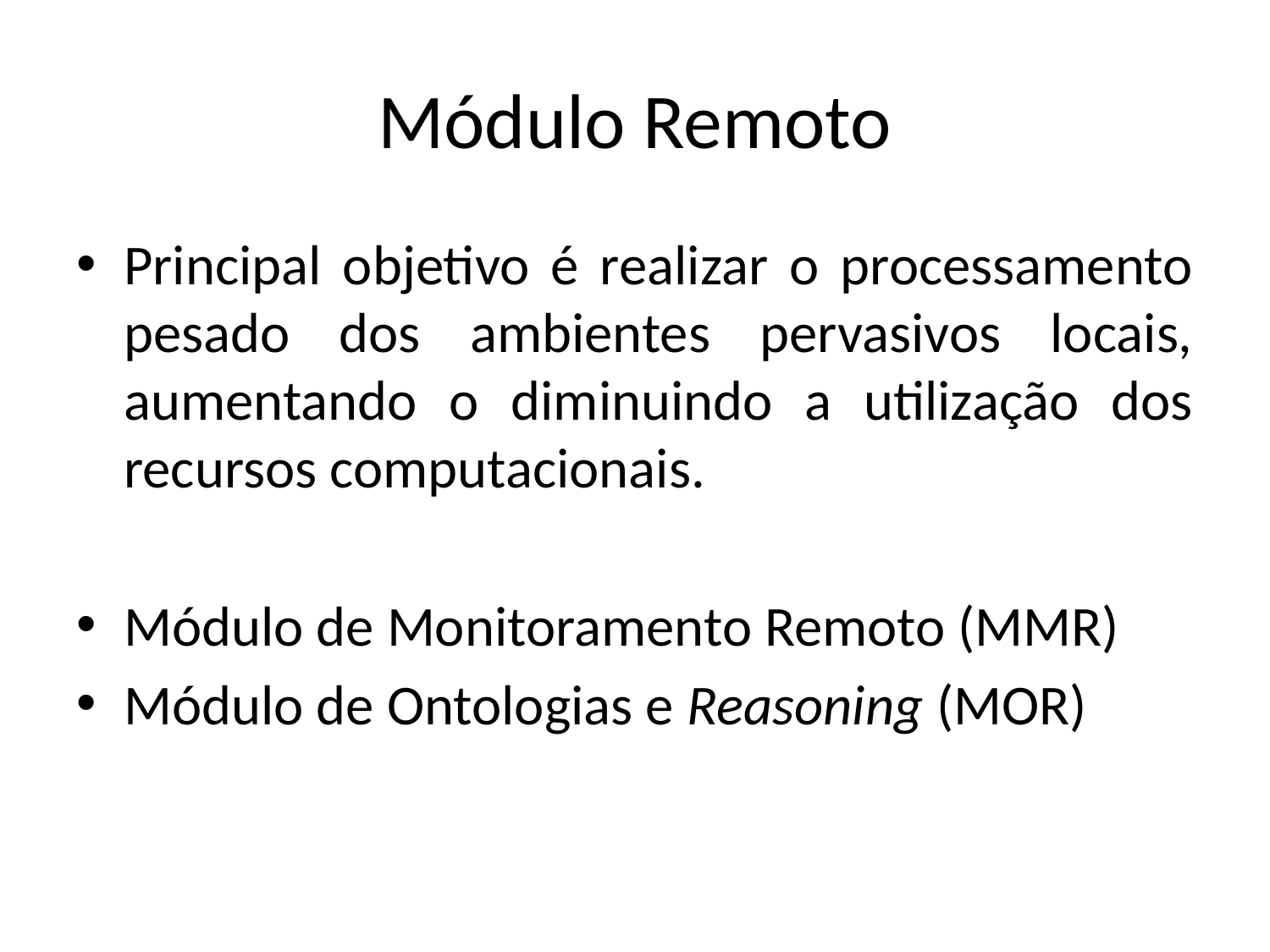

# Módulo Remoto
Principal objetivo é realizar o processamento pesado dos ambientes pervasivos locais, aumentando o diminuindo a utilização dos recursos computacionais.

Módulo de Monitoramento Remoto (MMR)
Módulo de Ontologias e Reasoning (MOR)